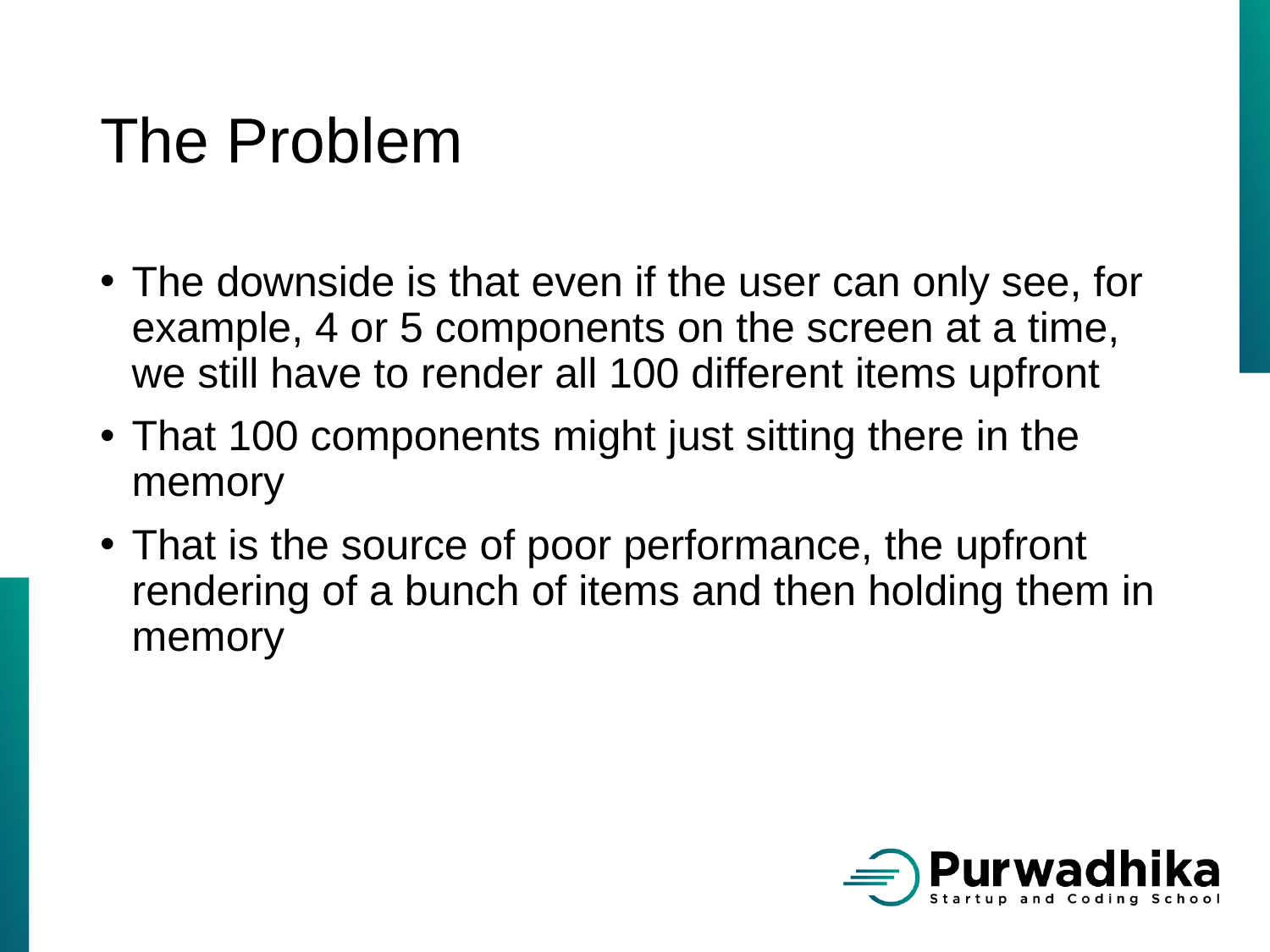

# The Problem
The downside is that even if the user can only see, for example, 4 or 5 components on the screen at a time, we still have to render all 100 different items upfront
That 100 components might just sitting there in the memory
That is the source of poor performance, the upfront rendering of a bunch of items and then holding them in memory